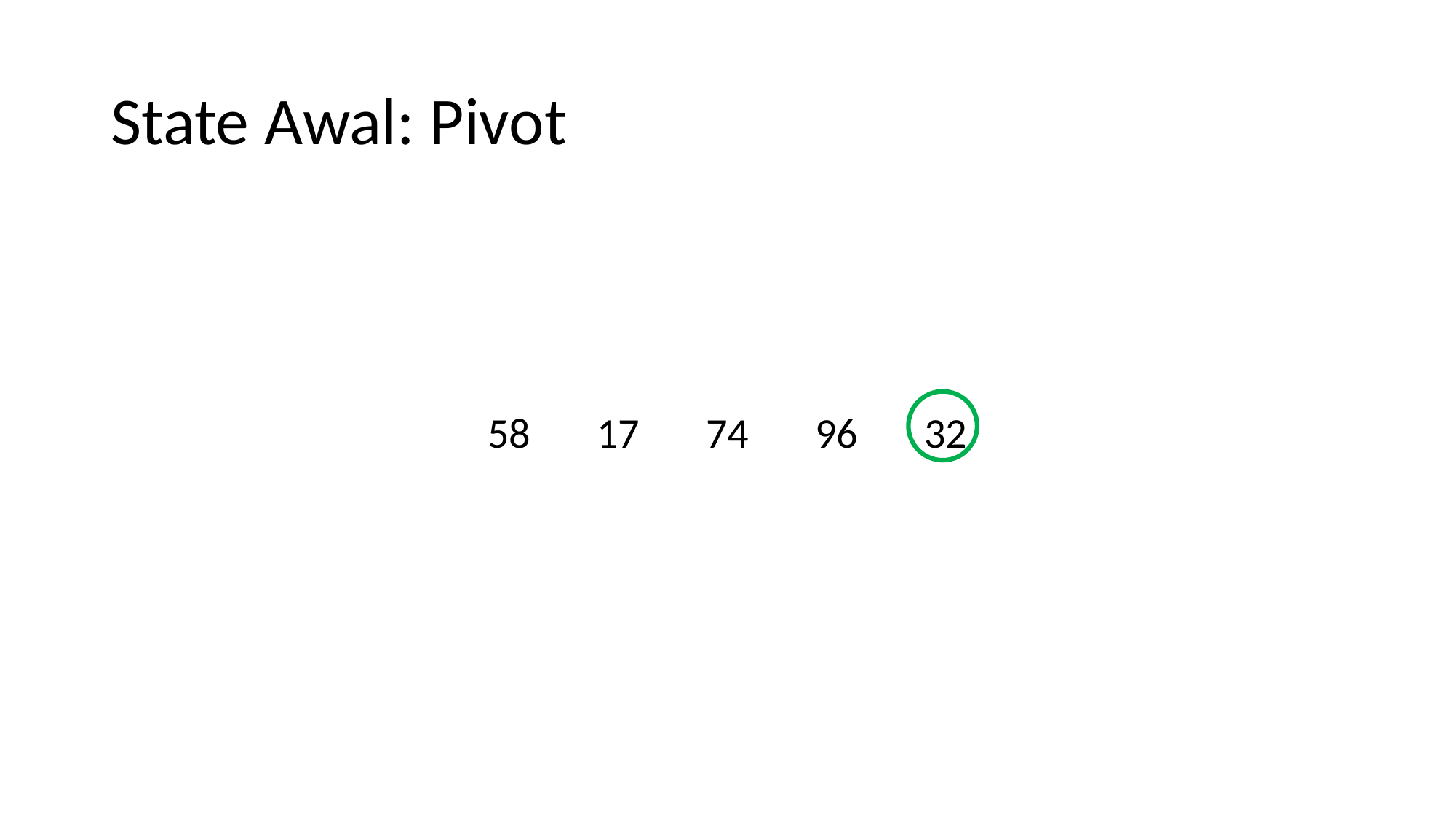

# State Awal: Pivot

58	17	74	96	32